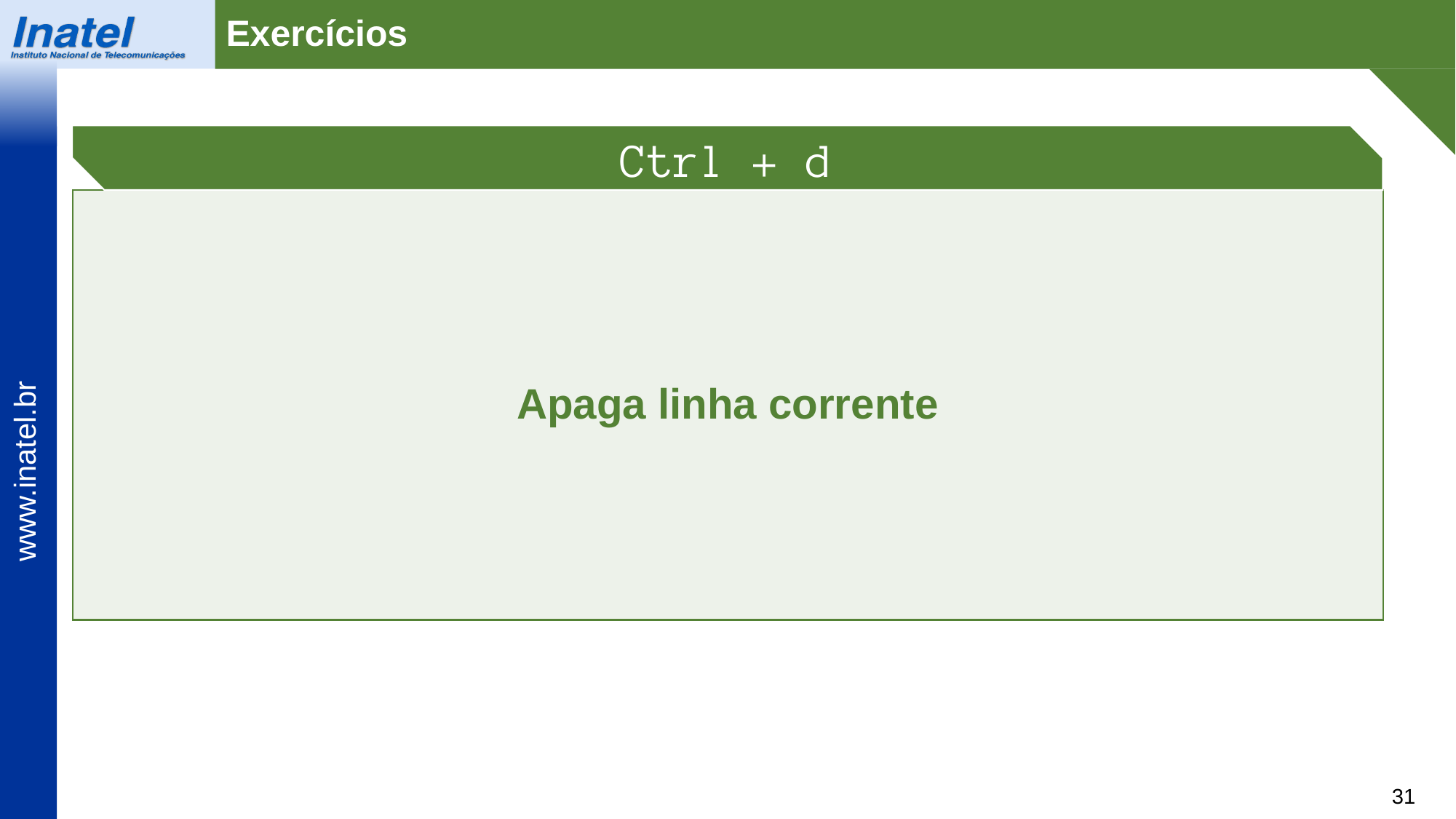

Exercícios

Ctrl + d
Apaga linha corrente